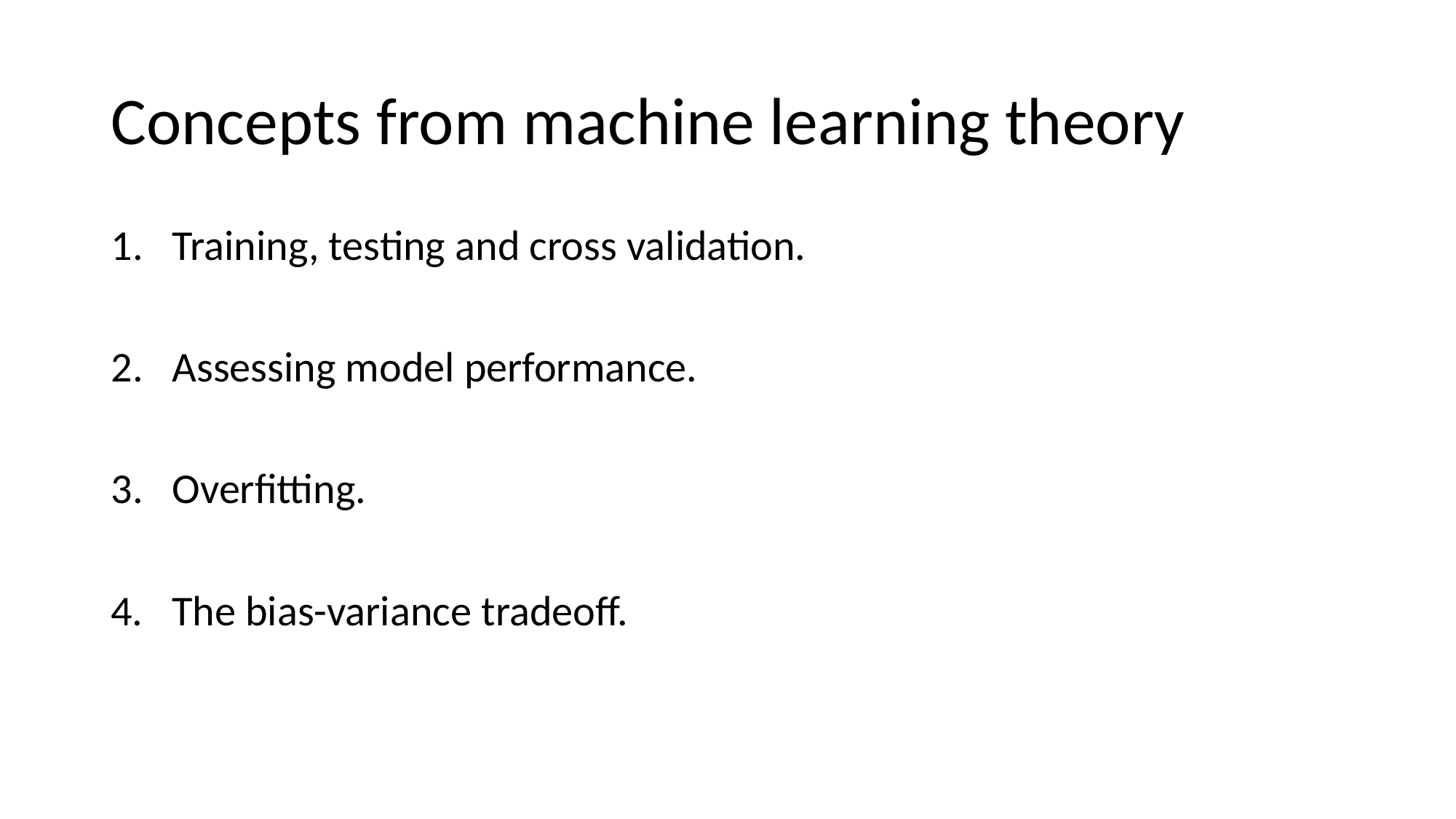

# Concepts from machine learning theory
Training, testing and cross validation.

Assessing model performance.

Overfitting.

4.   The bias-variance tradeoff.